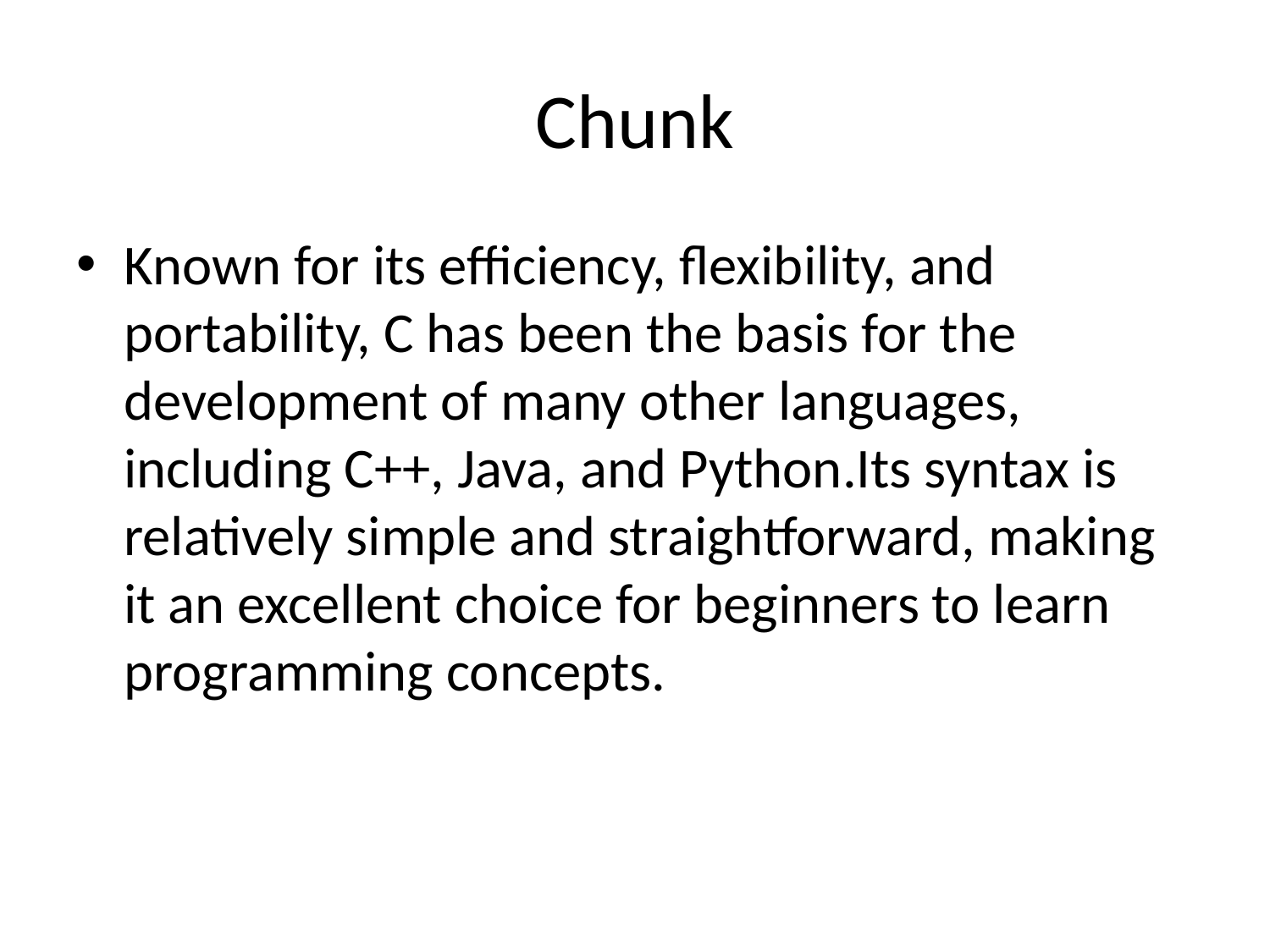

# Chunk
Known for its efficiency, flexibility, and portability, C has been the basis for the development of many other languages, including C++, Java, and Python.Its syntax is relatively simple and straightforward, making it an excellent choice for beginners to learn programming concepts.